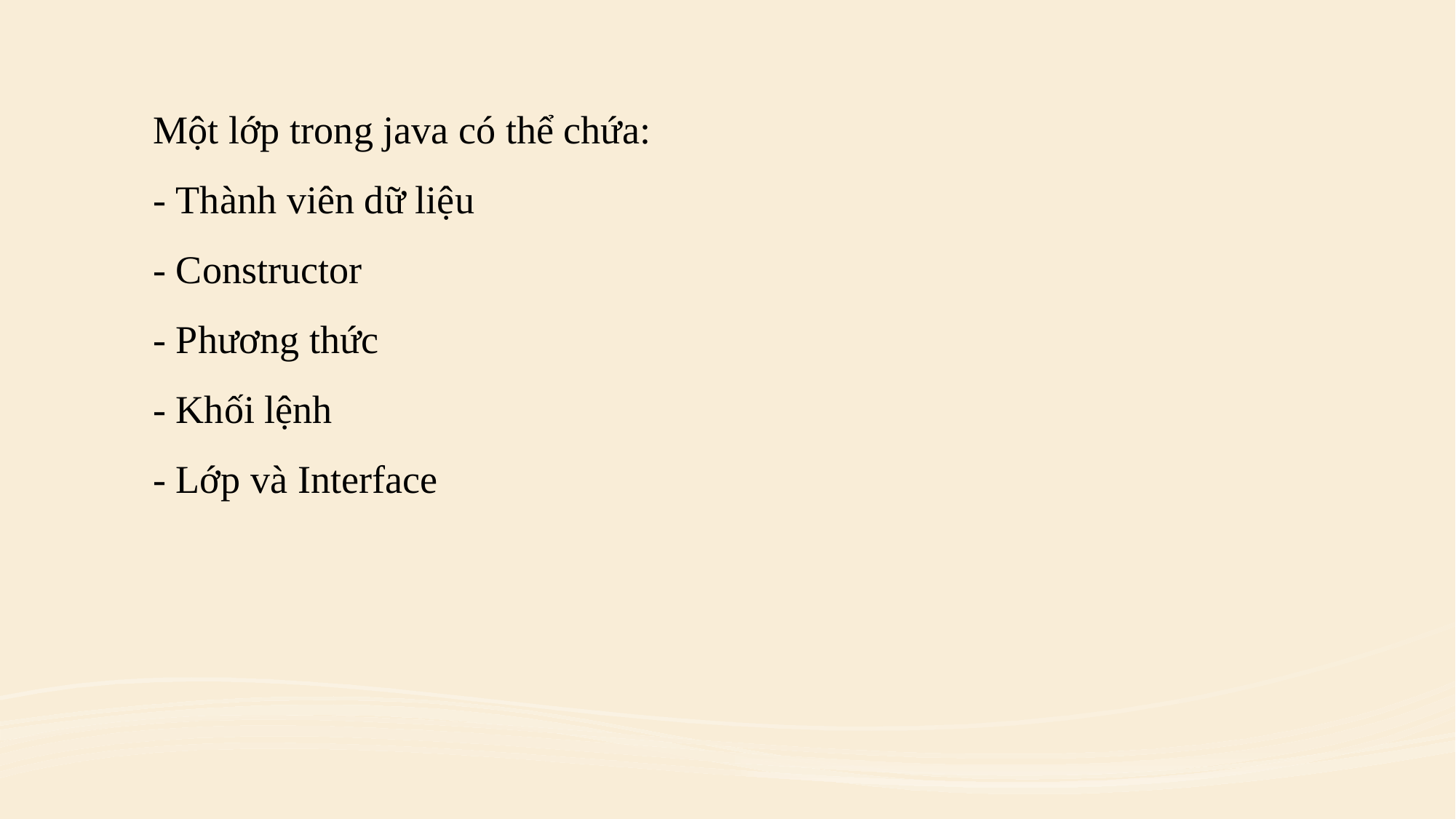

Một lớp trong java có thể chứa:
- Thành viên dữ liệu
- Constructor
- Phương thức
- Khối lệnh
- Lớp và Interface